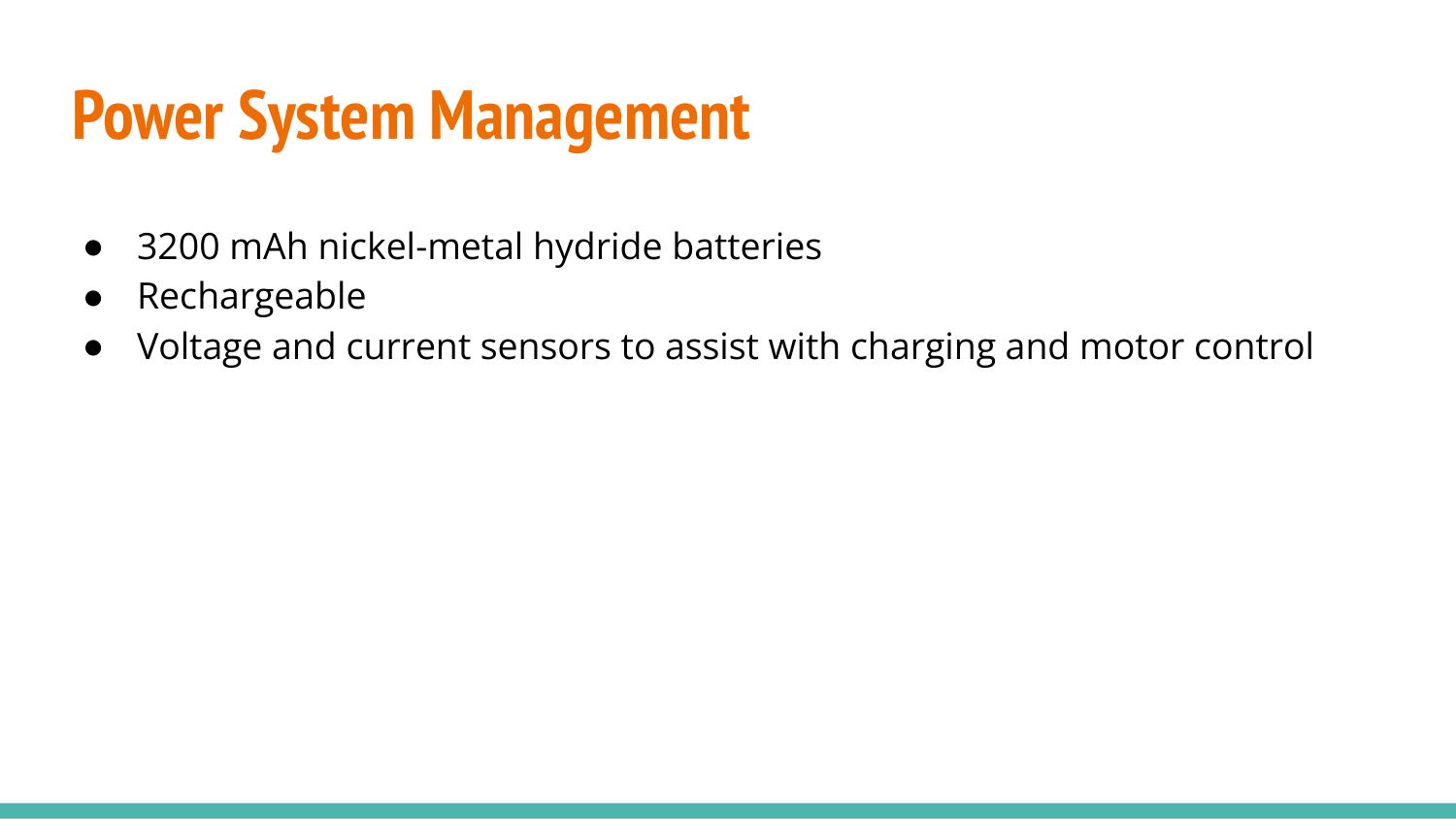

# Power System Management
3200 mAh nickel-metal hydride batteries
Rechargeable
Voltage and current sensors to assist with charging and motor control